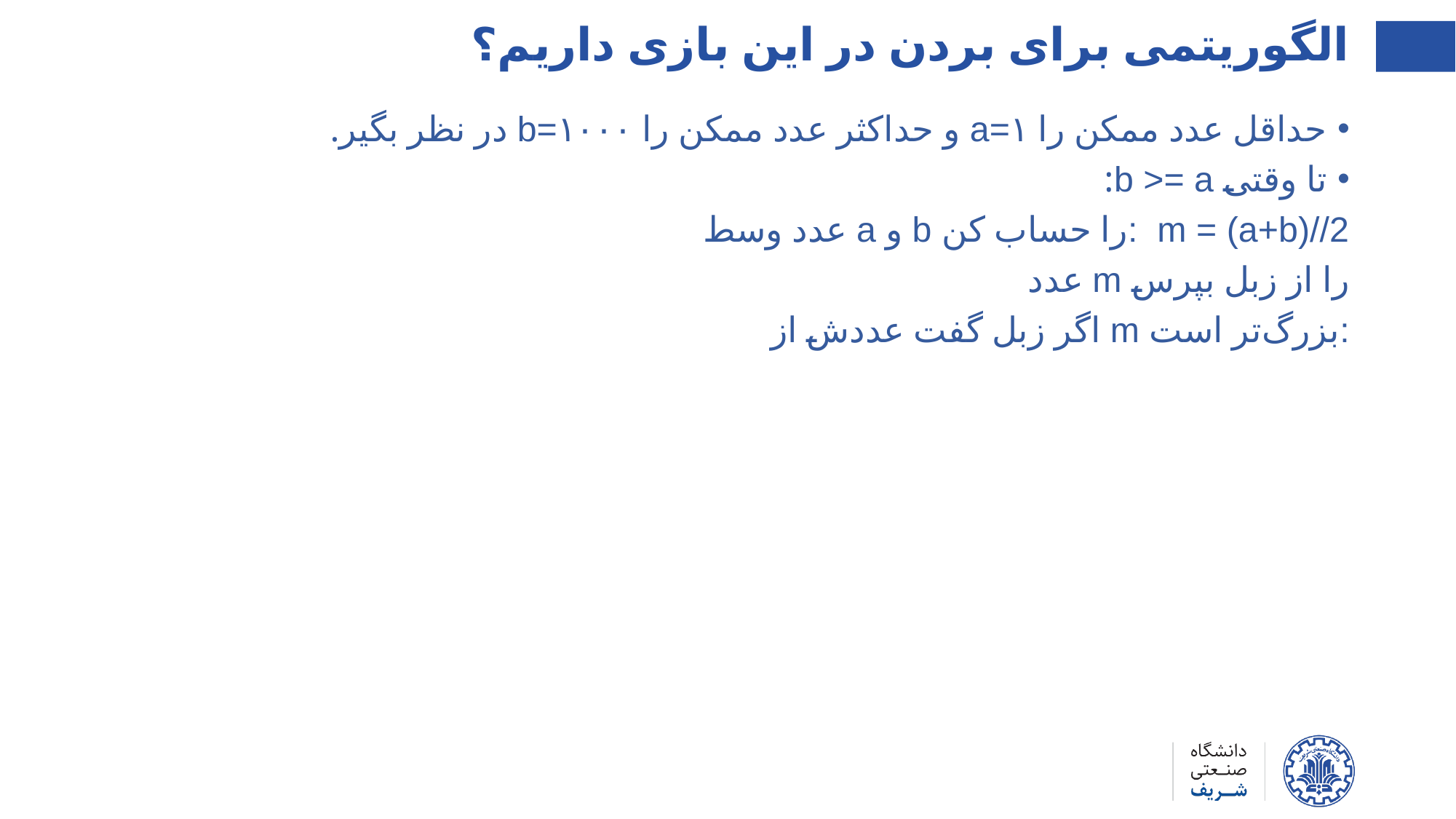

الگوریتمی برای بردن در این بازی داریم؟
حداقل عدد ممکن را a=۱ و حداکثر عدد ممکن را b=۱۰۰۰ در نظر بگیر.
تا وقتی b >= a:
عدد وسط a و b را حساب کن:  m = (a+b)//2
عدد m را از زبل بپرس
اگر زبل گفت عددش از m بزرگ‌تر است:
مقدار a را برابر m+۱ قرار بده
وگرنه اگر زبل گفت عددش از m کوچک‌تر است
مقدار b را برابر m-۱ قرار بده
وگرنه عدد زبل را یافته‌ایم و از حلقه خارج می‌شویم.